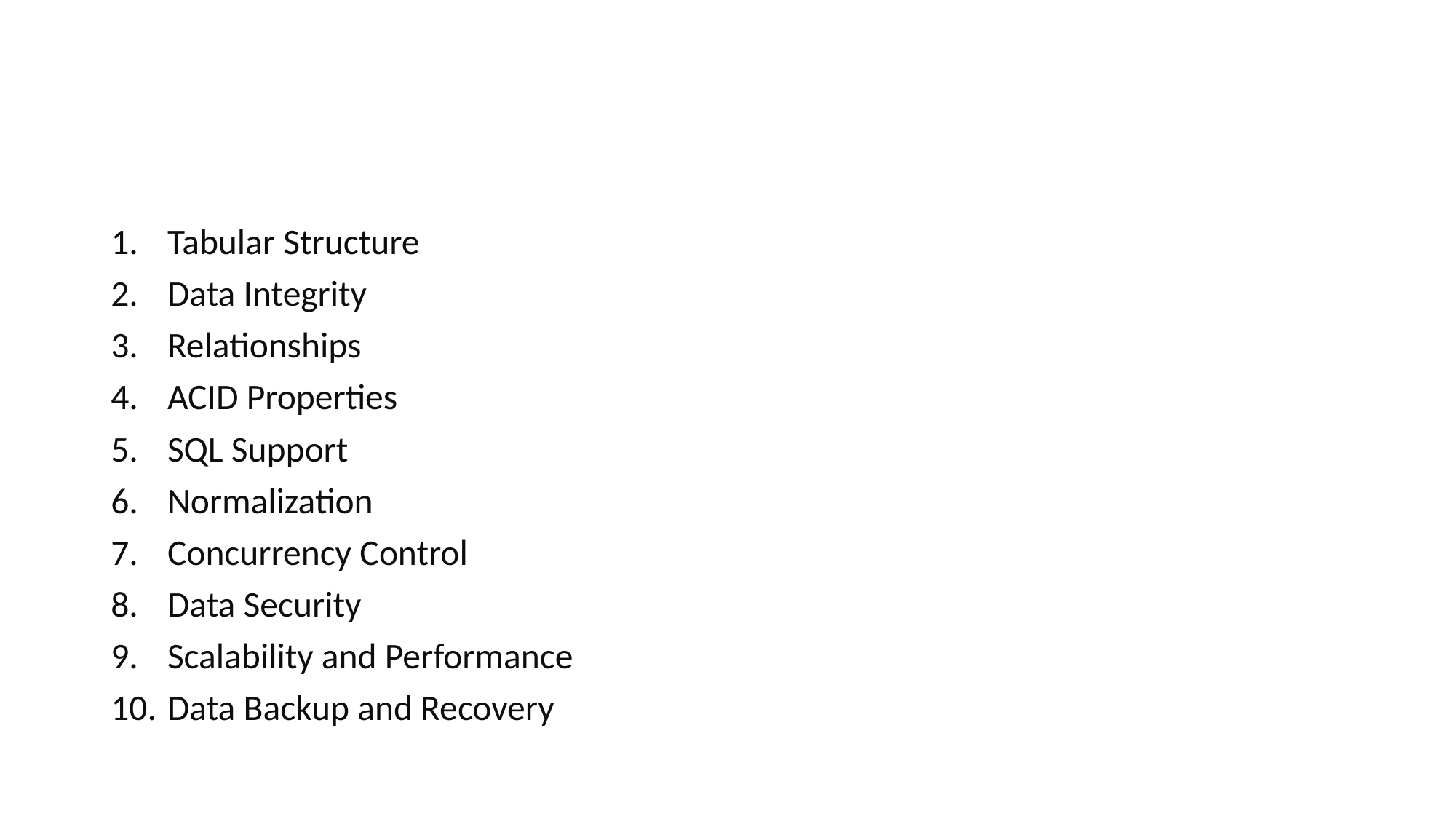

#
Tabular Structure
Data Integrity
Relationships
ACID Properties
SQL Support
Normalization
Concurrency Control
Data Security
Scalability and Performance
Data Backup and Recovery